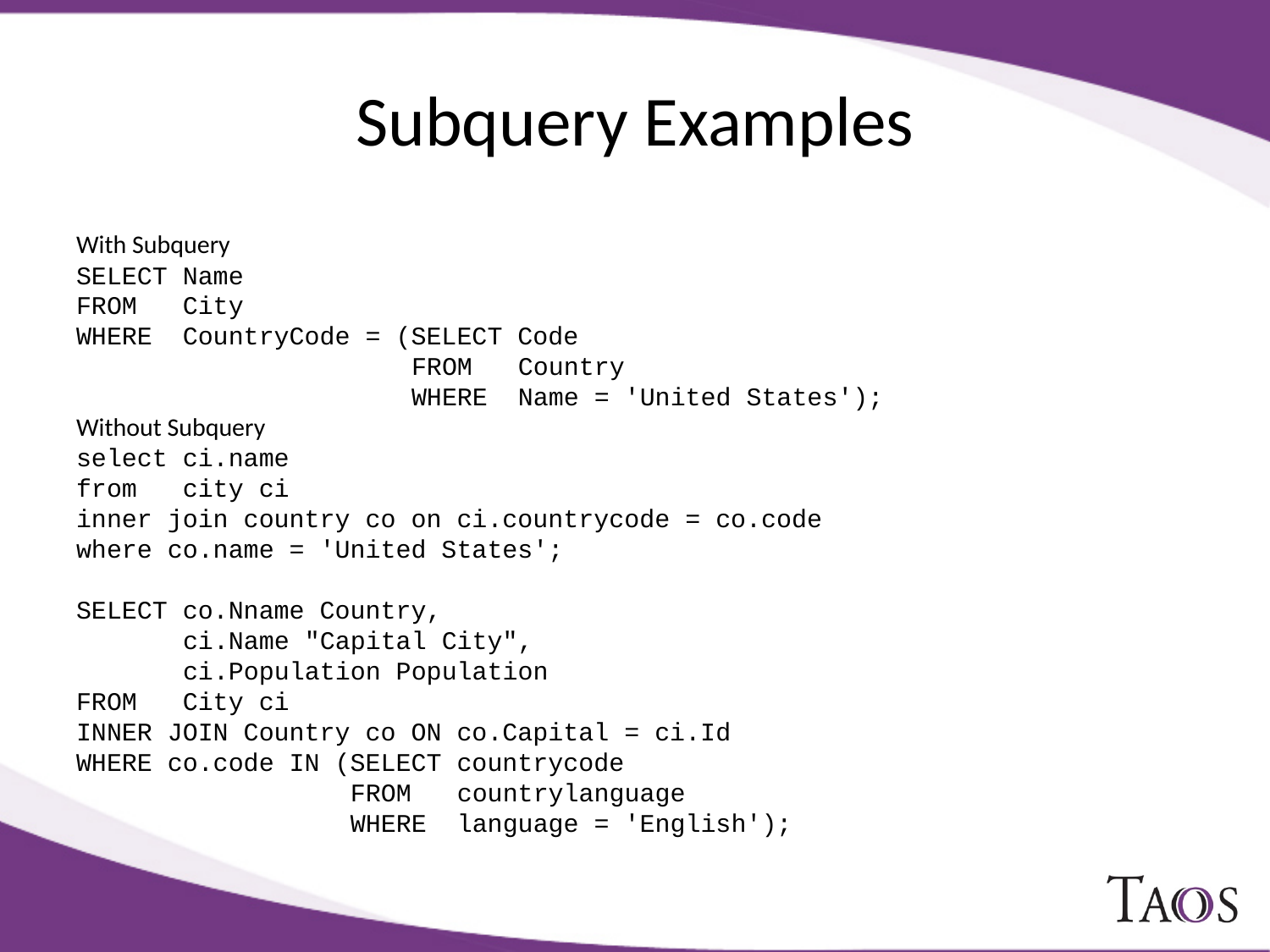

# Subquery Examples
With Subquery
SELECT Name
FROM   City
WHERE  CountryCode = (SELECT Code
                      FROM   Country
                      WHERE  Name = 'United States');
Without Subquery
select ci.name
from   city ci
inner join country co on ci.countrycode = co.code
where co.name = 'United States';

SELECT co.Nname Country,
       ci.Name "Capital City",
       ci.Population Population
FROM   City ci
INNER JOIN Country co ON co.Capital = ci.Id
WHERE co.code IN (SELECT countrycode
                  FROM   countrylanguage
                  WHERE  language = 'English');